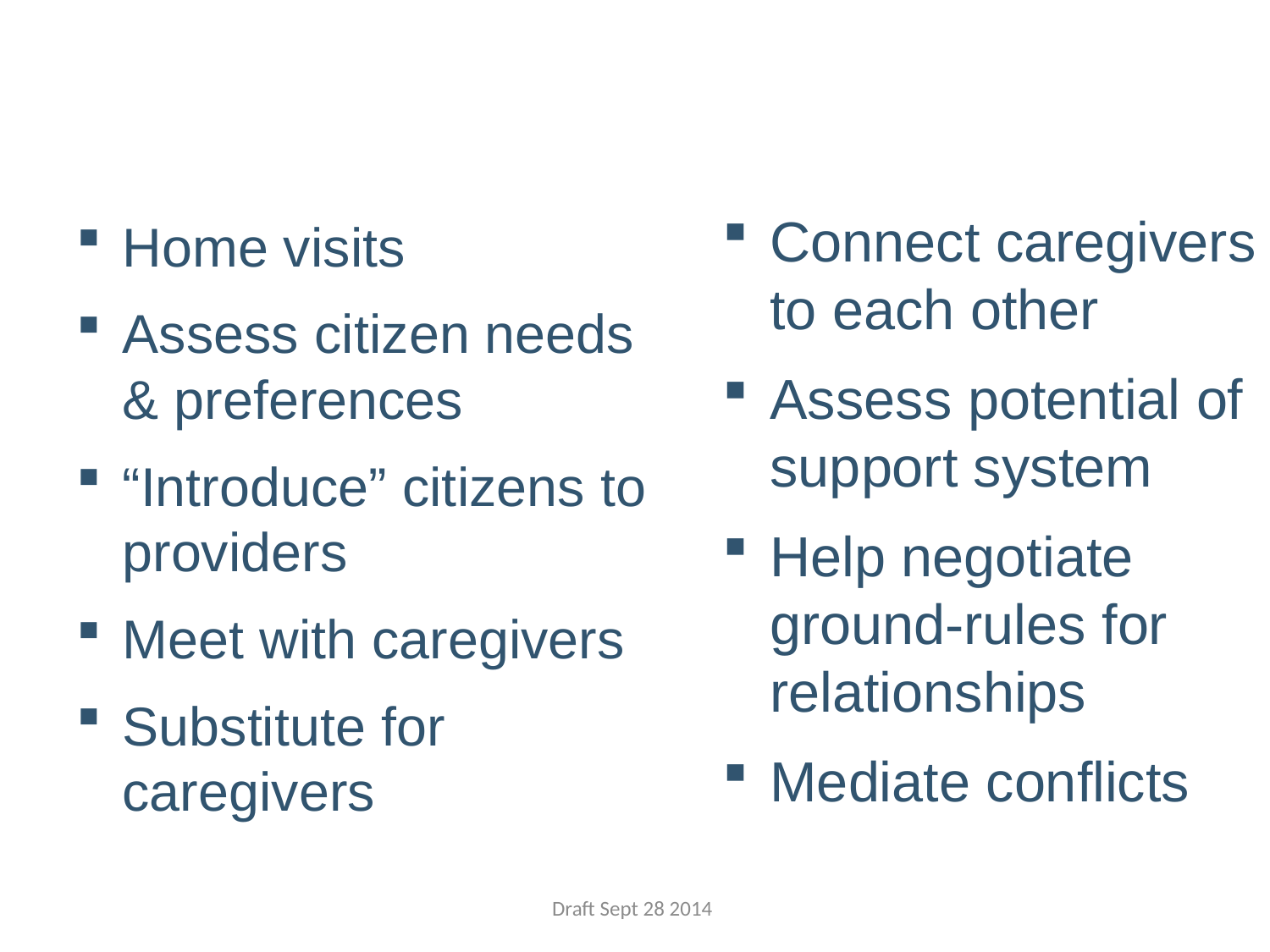

Connect caregivers to each other
Assess potential of support system
Help negotiate ground-rules for relationships
Mediate conflicts
Home visits
Assess citizen needs & preferences
“Introduce” citizens to providers
Meet with caregivers
Substitute for caregivers

Draft Sept 28 2014